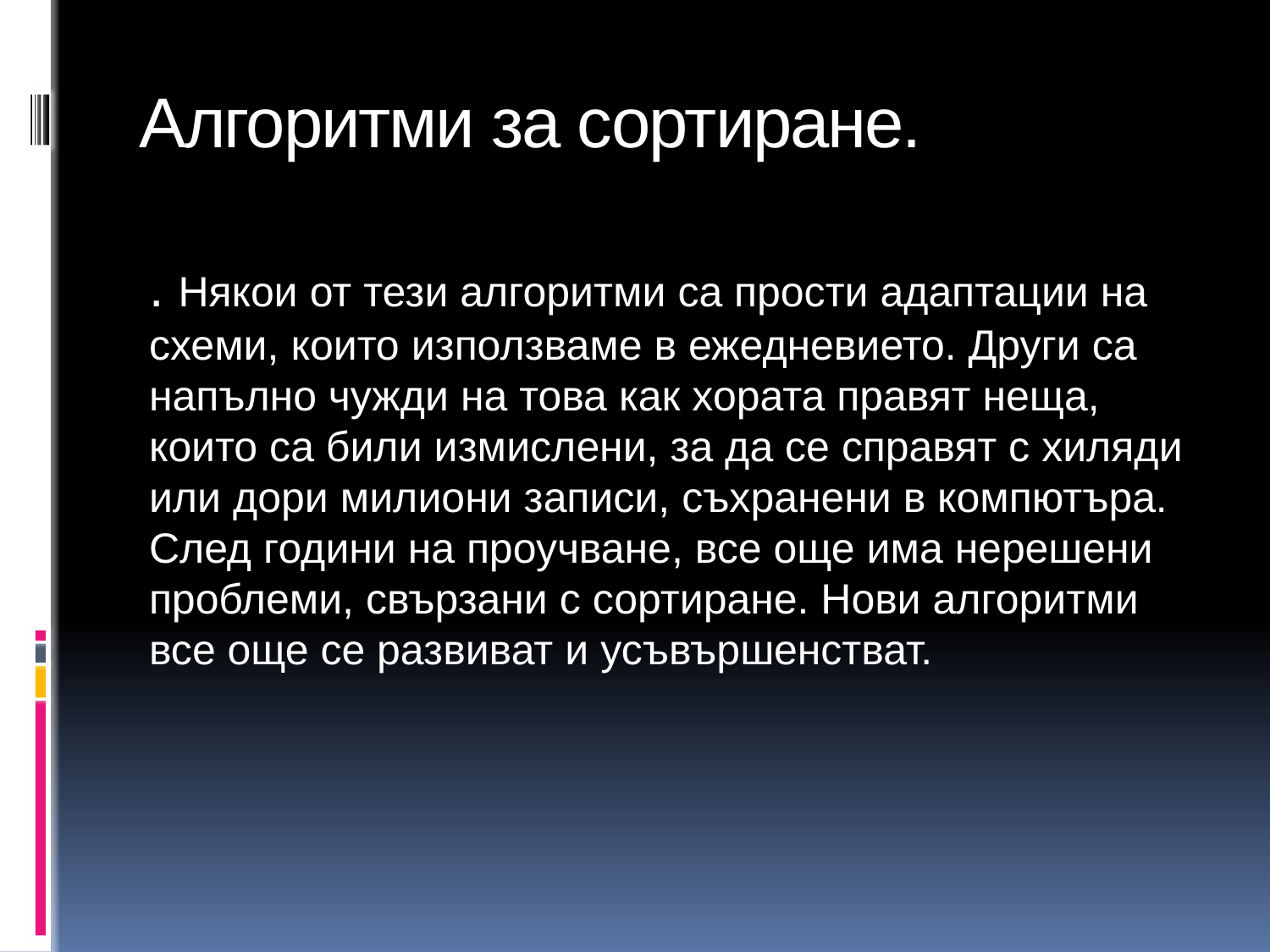

# Алгоритми за сортиране.
. Някои от тези алгоритми са прости адаптации на схеми, които използваме в ежедневието. Други са напълно чужди на това как хората правят неща, които са били измислени, за да се справят с хиляди или дори милиони записи, съхранени в компютъра. След години на проучване, все още има нерешени проблеми, свързани с сортиране. Нови алгоритми все още се развиват и усъвършенстват.